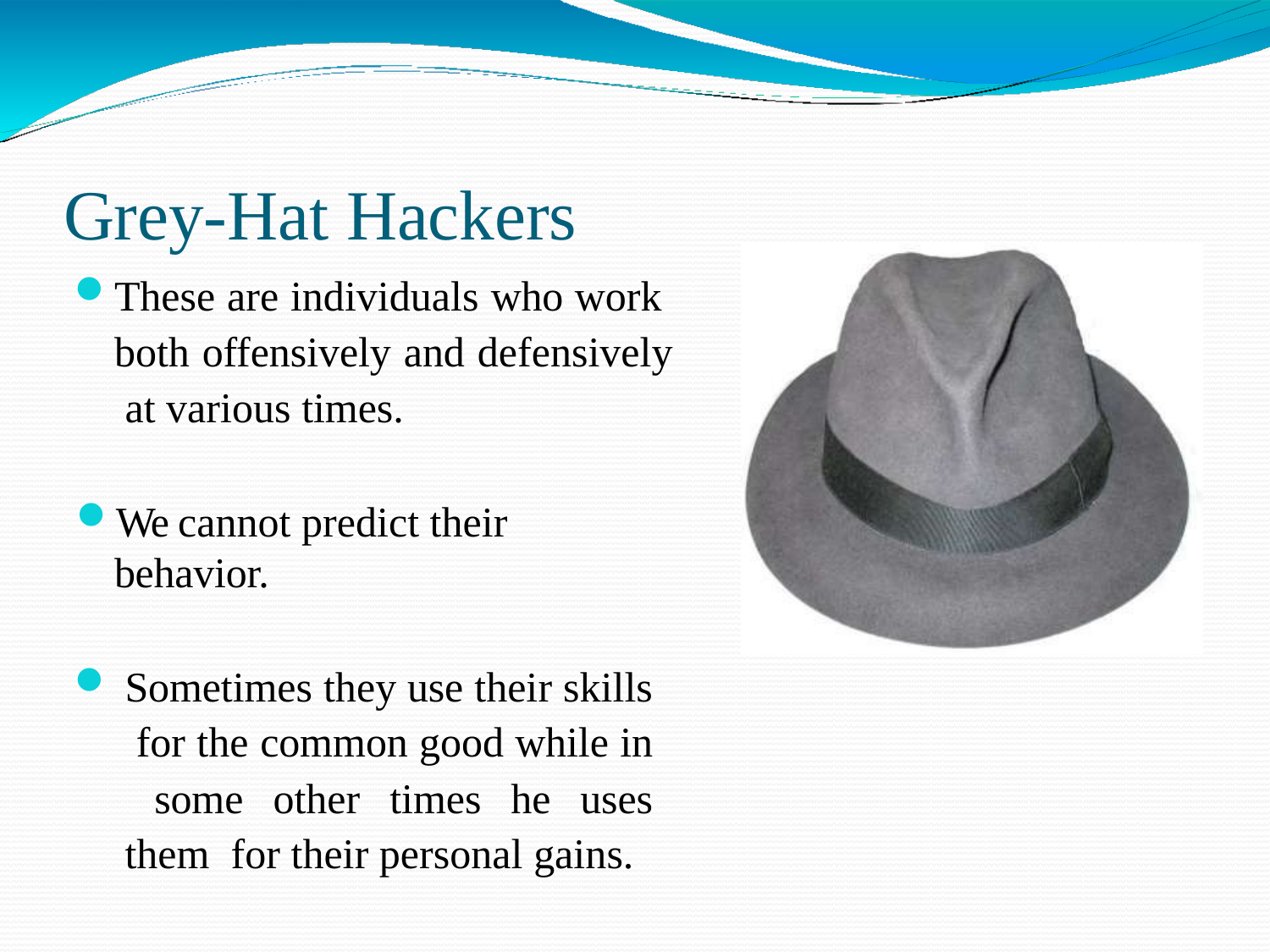

# Grey-Hat Hackers

These are individuals who work  both offensively and defensively  at various times.

We cannot predict their behavior.

Sometimes they use their skills  for the common good while in  some other times he uses them  for their personal gains.